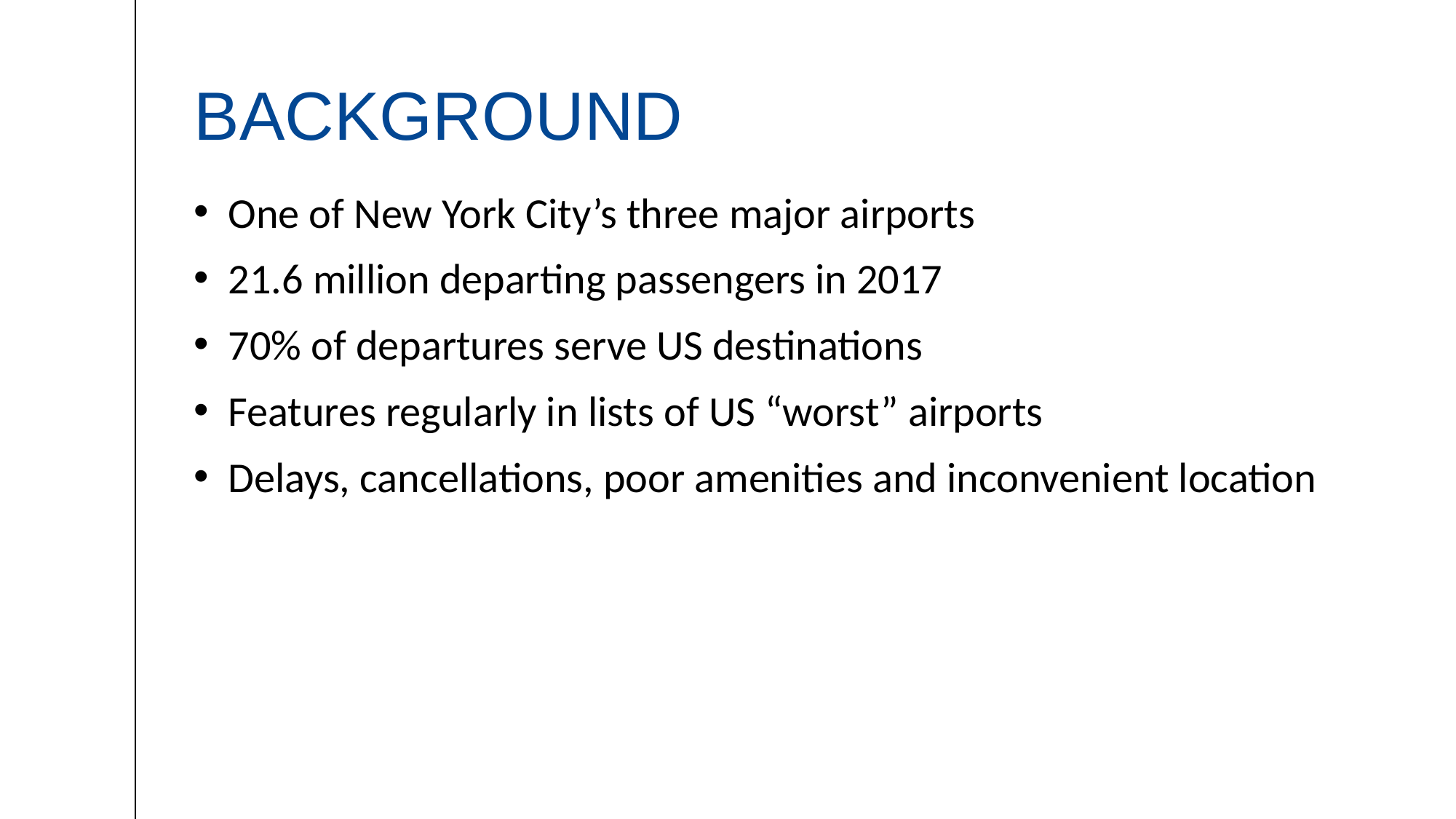

# Background
One of New York City’s three major airports
21.6 million departing passengers in 2017
70% of departures serve US destinations
Features regularly in lists of US “worst” airports
Delays, cancellations, poor amenities and inconvenient location